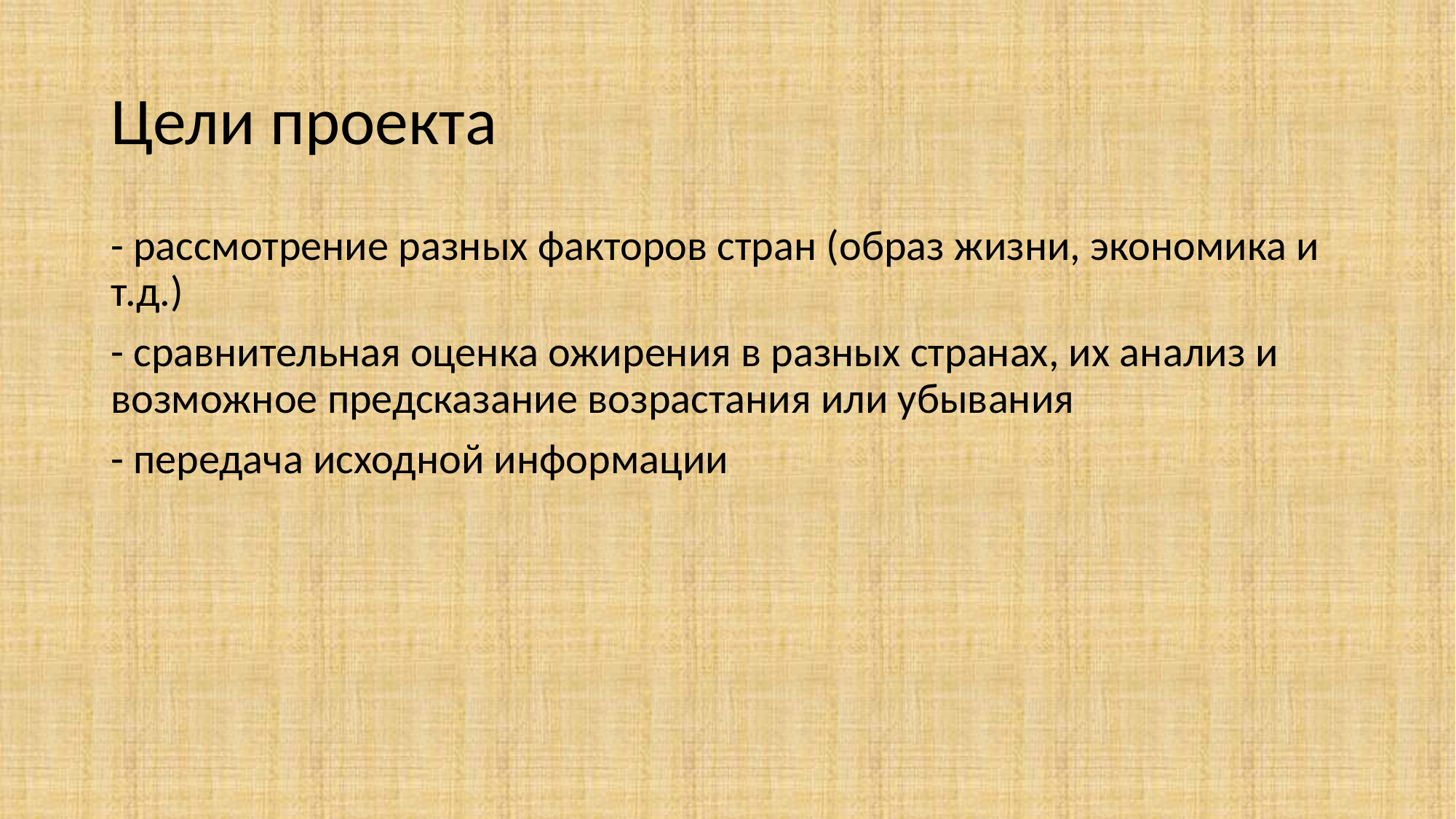

# Цели проекта
- рассмотрение разных факторов стран (образ жизни, экономика и т.д.)
- сравнительная оценка ожирения в разных странах, их анализ и возможное предсказание возрастания или убывания
- передача исходной информации